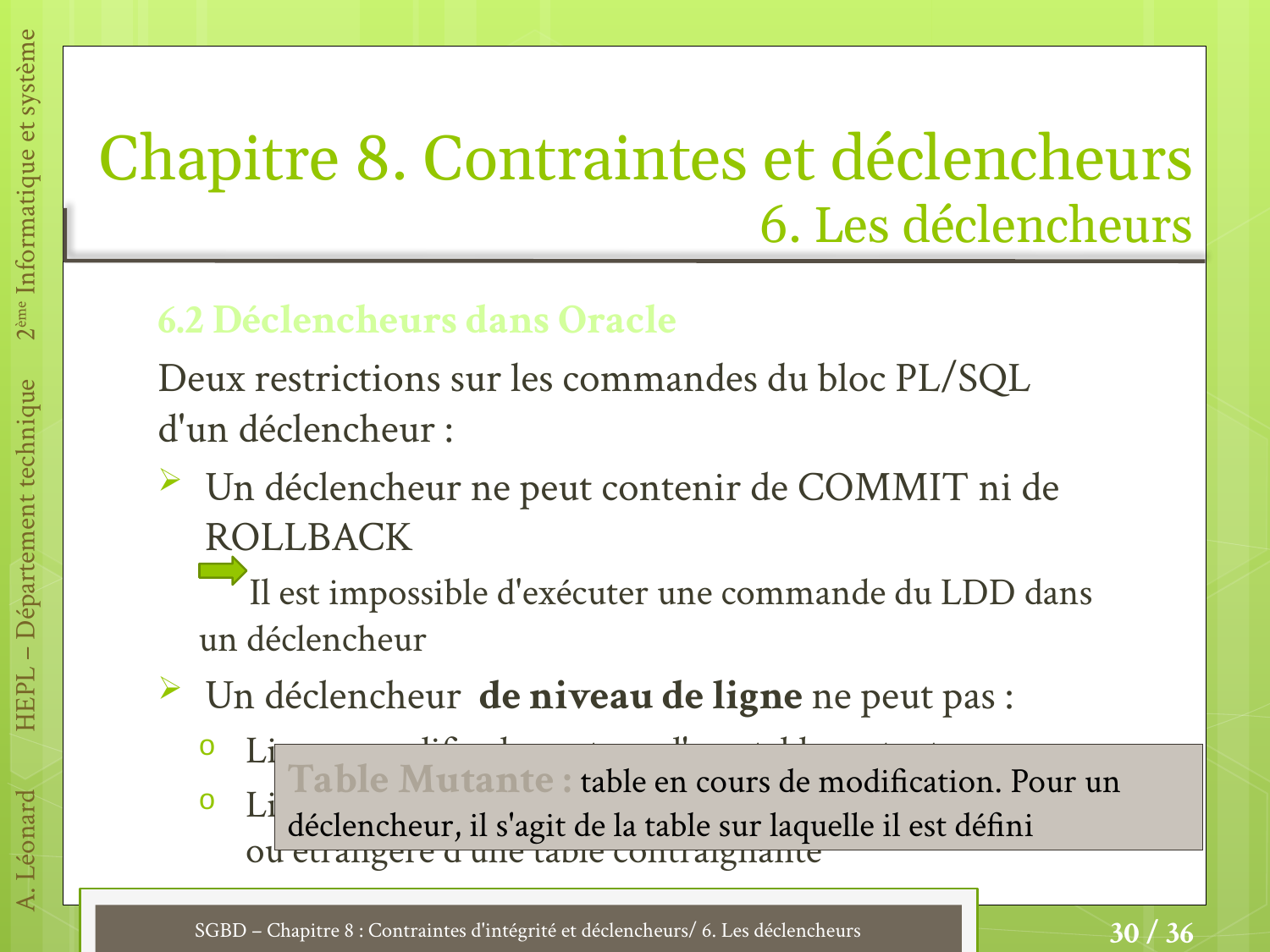

# Chapitre 8. Contraintes et déclencheurs 6. Les déclencheurs
6.2 Déclencheurs dans Oracle
Deux restrictions sur les commandes du bloc PL/SQL d'un déclencheur :
Un déclencheur ne peut contenir de COMMIT ni de ROLLBACK
      Il est impossible d'exécuter une commande du LDD dans un déclencheur
Un déclencheur  de niveau de ligne ne peut pas :
Lire ou modifier le contenu d'une table mutante
Lire ou modifier les colonnes d'une clé primaire, unique ou étrangère d'une table contraignante

Table Mutante : table en cours de modification. Pour un déclencheur, il s'agit de la table sur laquelle il est défini
SGBD – Chapitre 8 : Contraintes d'intégrité et déclencheurs/ 6. Les déclencheurs